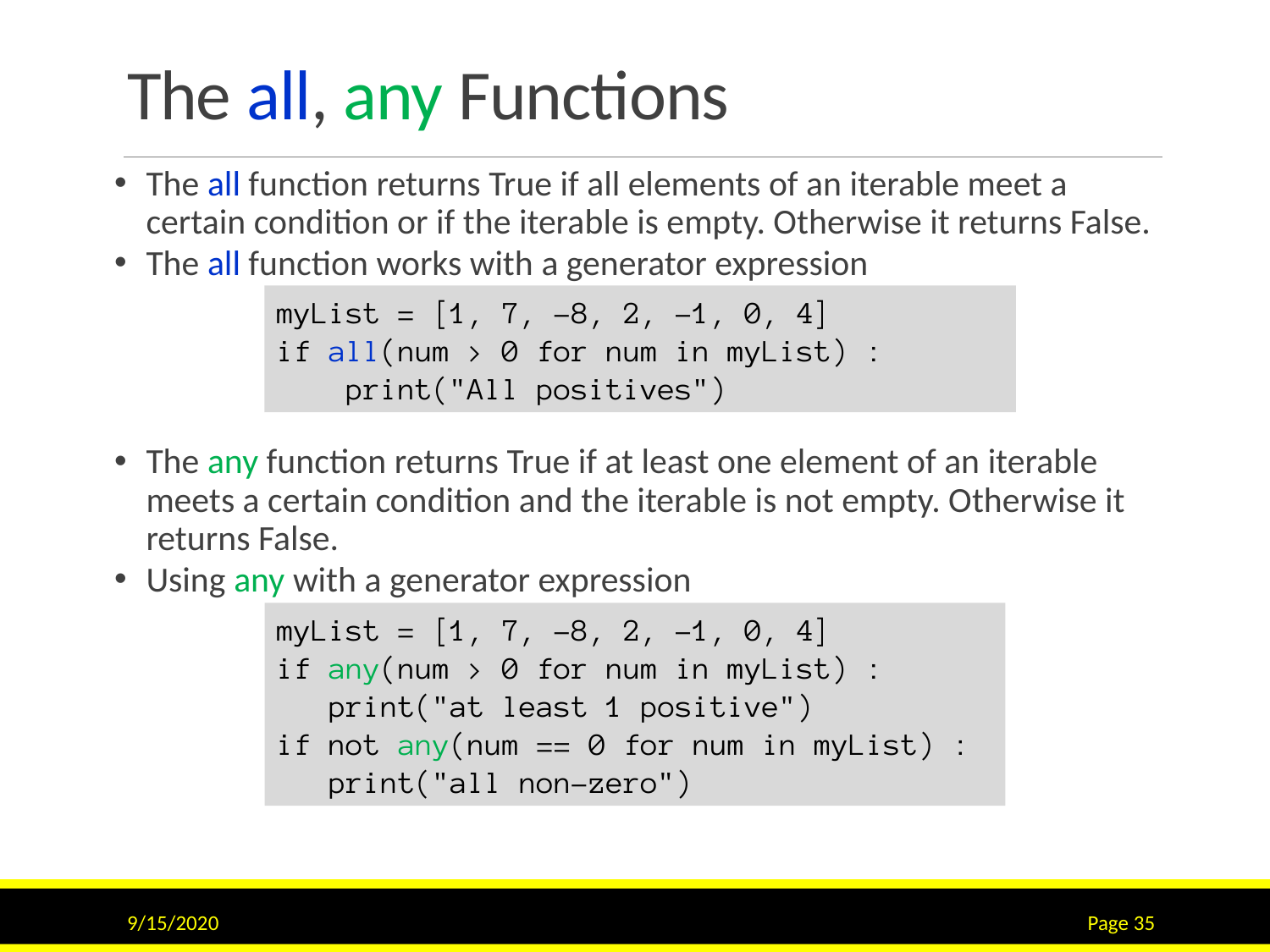

# The all, any Functions
The all function returns True if all elements of an iterable meet a certain condition or if the iterable is empty. Otherwise it returns False.
The all function works with a generator expression

The any function returns True if at least one element of an iterable meets a certain condition and the iterable is not empty. Otherwise it returns False.
Using any with a generator expression

myList = [1, 7, -8, 2, -1, 0, 4]
if all(num > 0 for num in myList) :
    print("All positives")
myList = [1, 7, -8, 2, -1, 0, 4]
if any(num > 0 for num in myList) :
   print("at least 1 positive")
if not any(num == 0 for num in myList) :
   print("all non-zero")
9/15/2020
Page 35